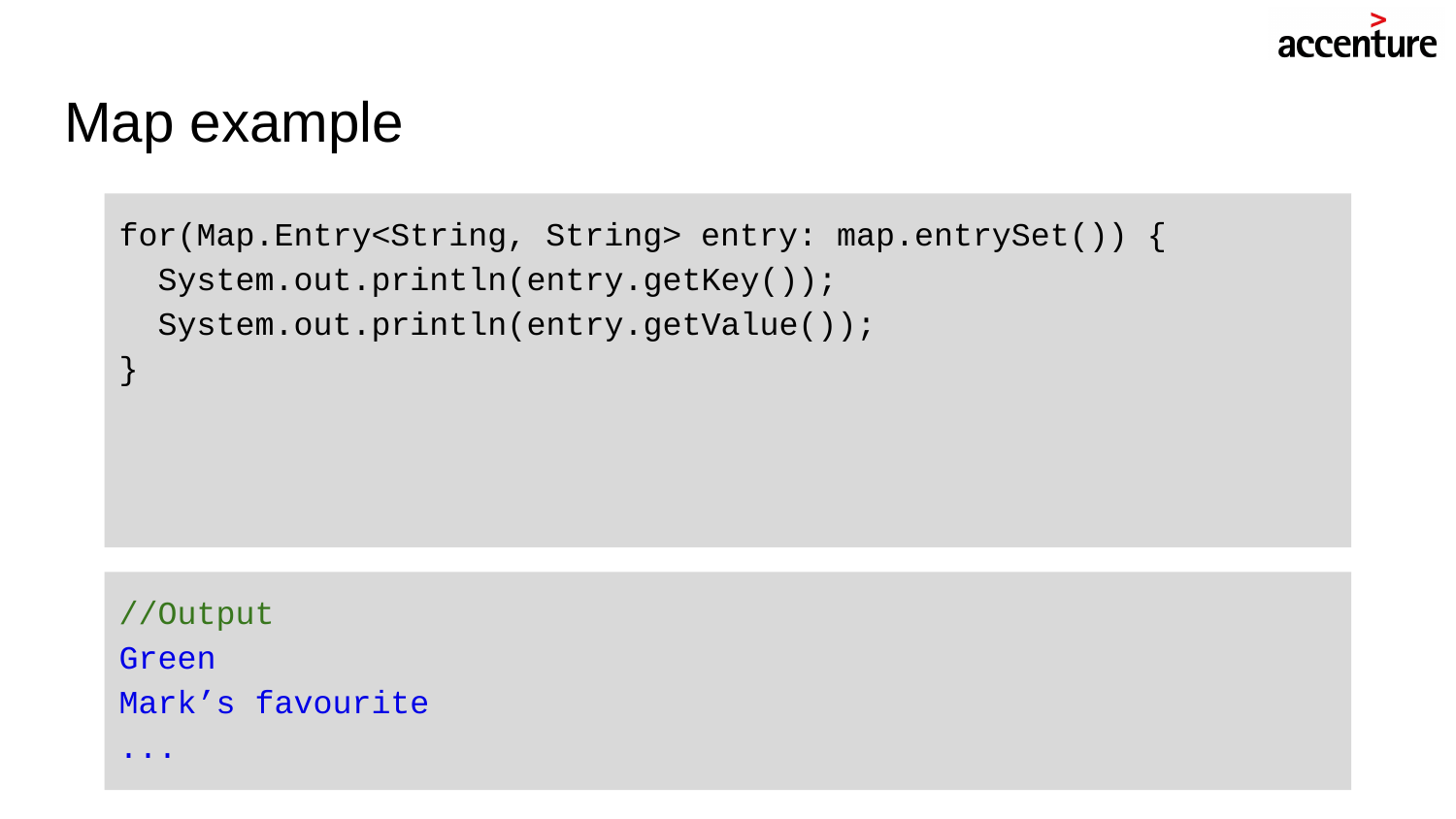

# Map example
for(Map.Entry<String, String> entry: map.entrySet()) {
  System.out.println(entry.getKey());
  System.out.println(entry.getValue());
}
//Output
Green
Mark’s favourite
...